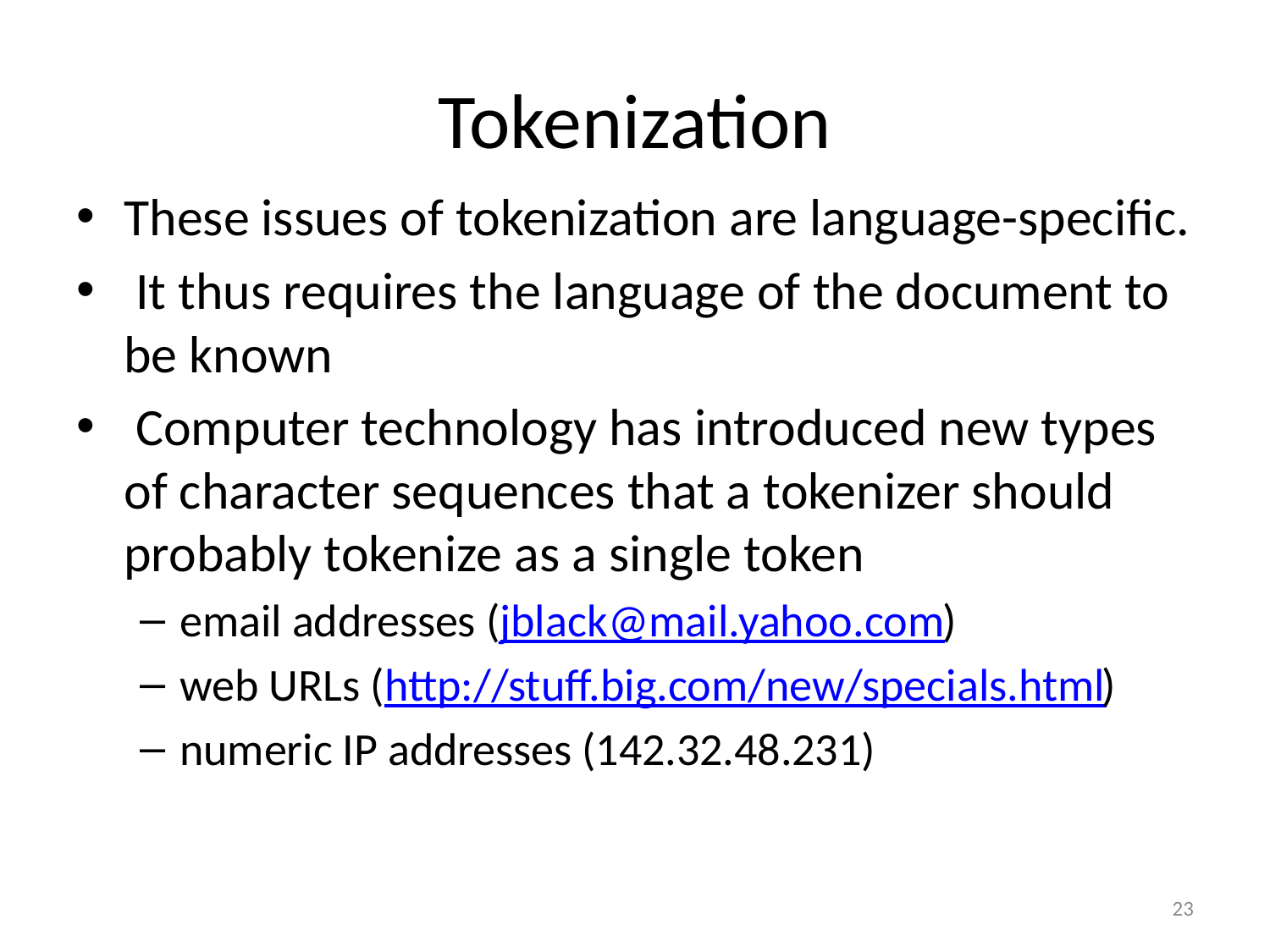

# Tokenization
These issues of tokenization are language-specific.
 It thus requires the language of the document to be known
 Computer technology has introduced new types of character sequences that a tokenizer should probably tokenize as a single token
email addresses (jblack@mail.yahoo.com)
web URLs (http://stuff.big.com/new/specials.html)
numeric IP addresses (142.32.48.231)
23